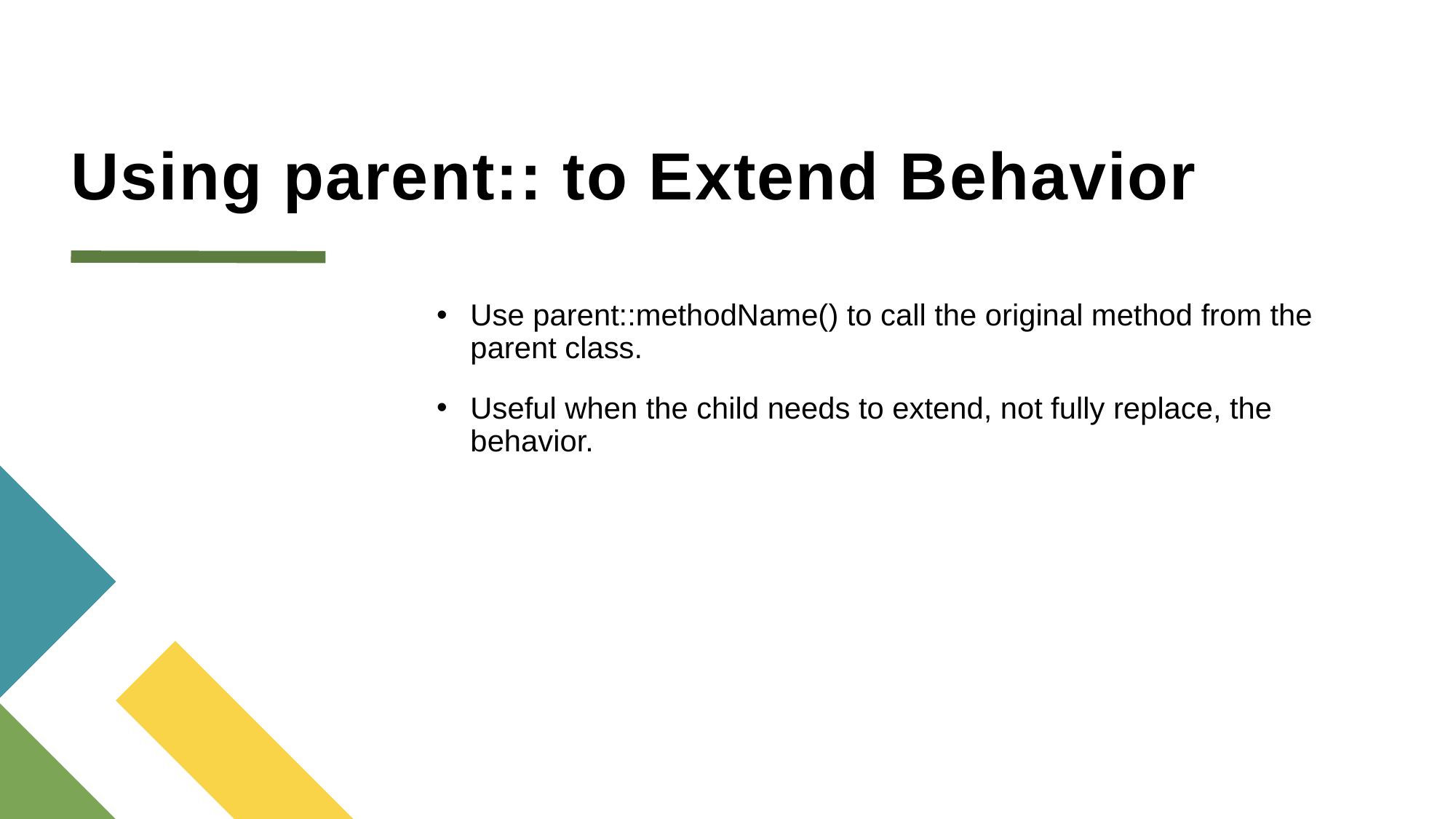

# Using parent:: to Extend Behavior
Use parent::methodName() to call the original method from the parent class.
Useful when the child needs to extend, not fully replace, the behavior.